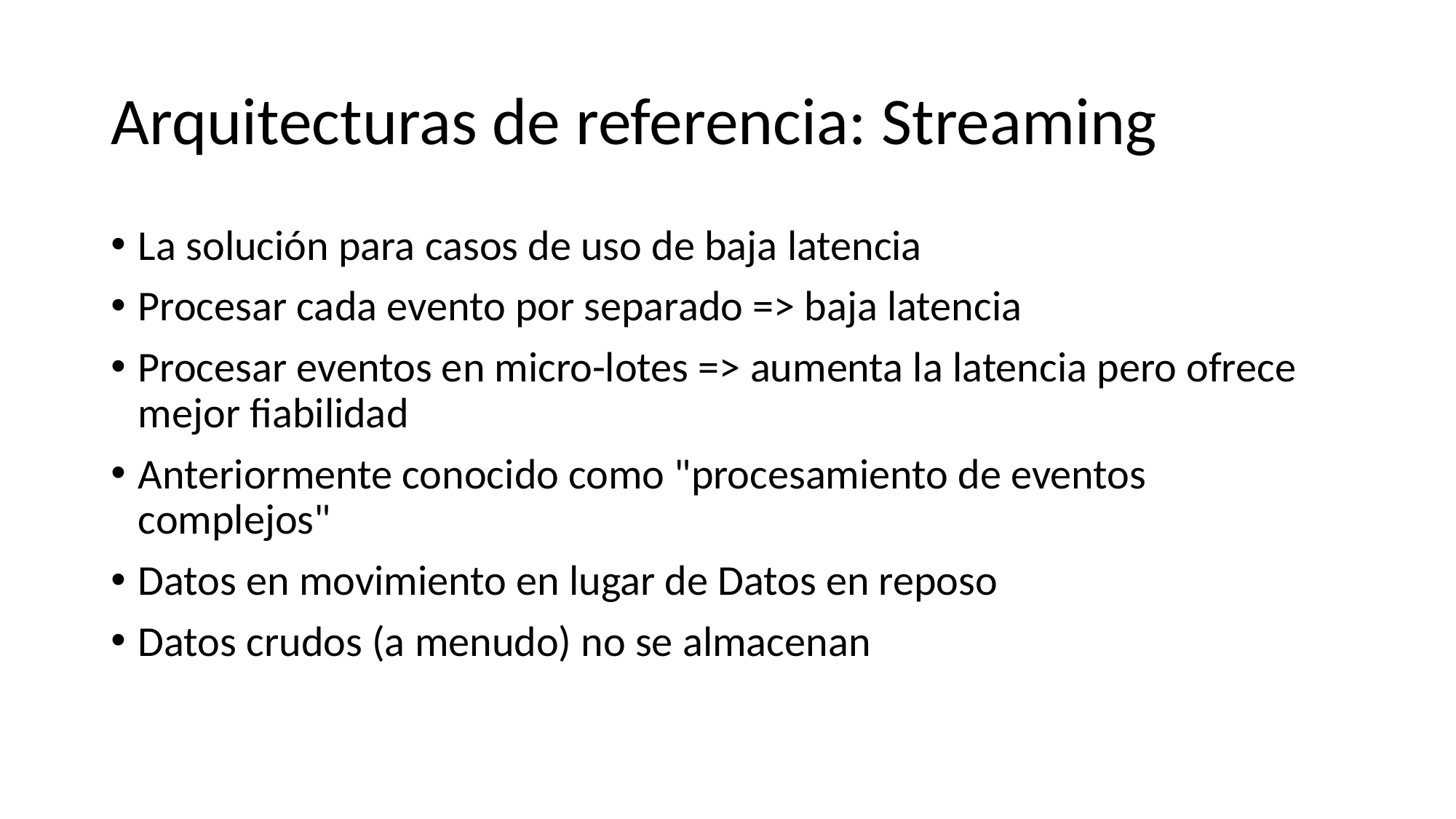

# Arquitecturas de referencia: Streaming
La solución para casos de uso de baja latencia
Procesar cada evento por separado => baja latencia
Procesar eventos en micro-lotes => aumenta la latencia pero ofrece mejor fiabilidad
Anteriormente conocido como "procesamiento de eventos complejos"
Datos en movimiento en lugar de Datos en reposo
Datos crudos (a menudo) no se almacenan